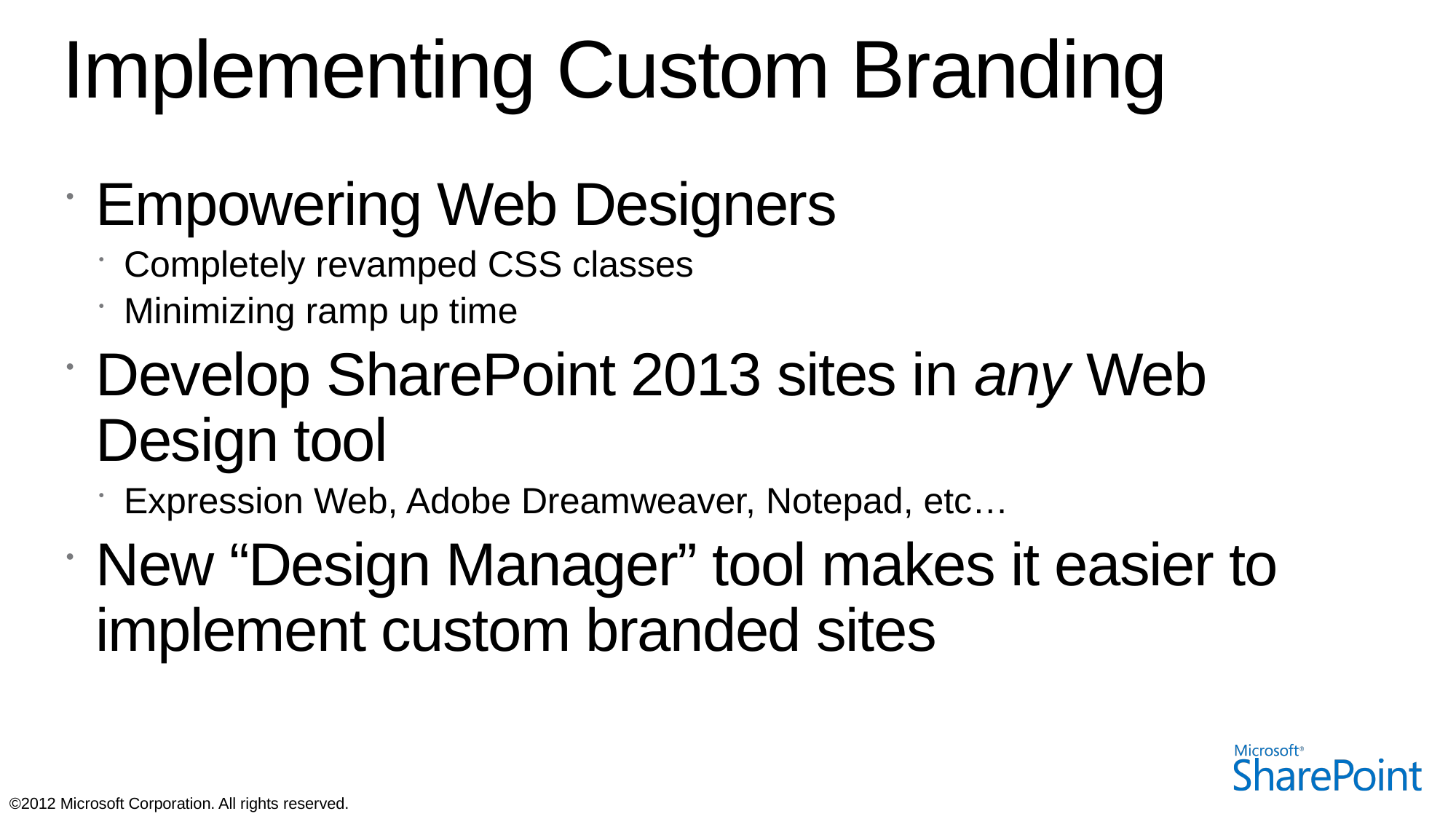

# Implementing Custom Branding
Empowering Web Designers
Completely revamped CSS classes
Minimizing ramp up time
Develop SharePoint 2013 sites in any Web Design tool
Expression Web, Adobe Dreamweaver, Notepad, etc…
New “Design Manager” tool makes it easier to implement custom branded sites